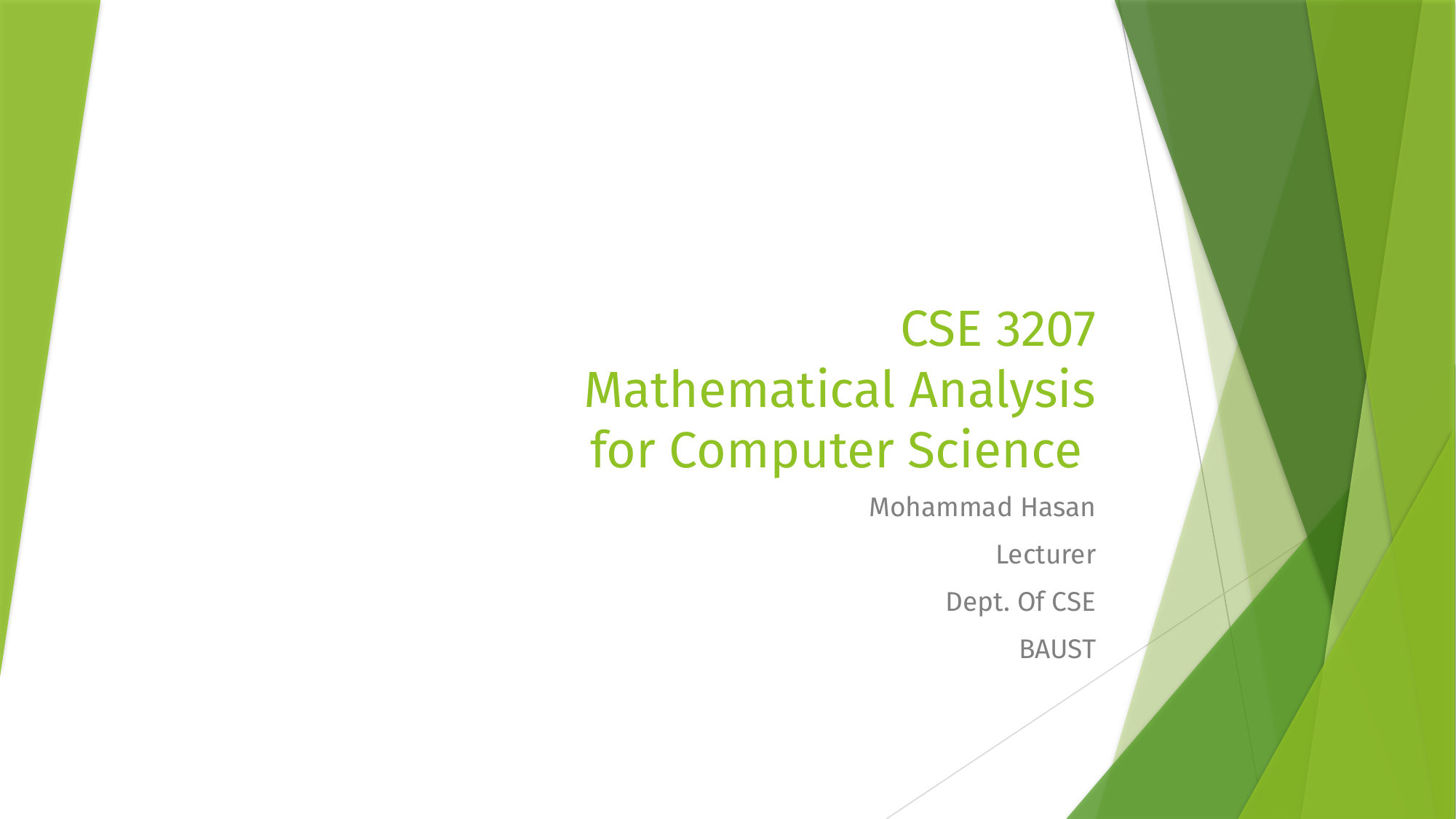

# CSE 3207 Mathematical Analysis for Computer Science
Mohammad Hasan
Lecturer
Dept. Of CSE
BAUST